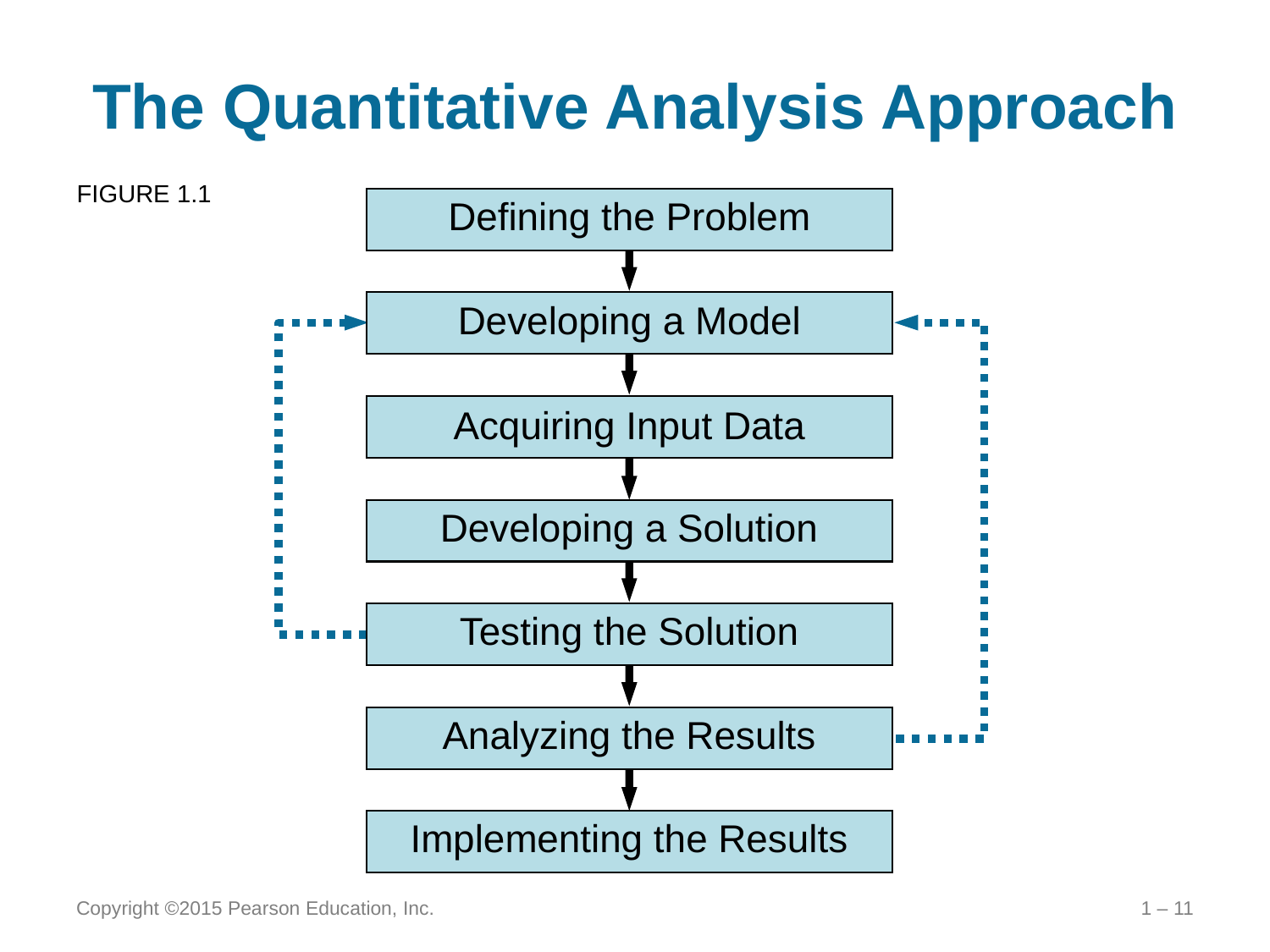

# The Quantitative Analysis Approach
FIGURE 1.1

Defining the Problem

Developing a Model

Acquiring Input Data

Developing a Solution

Testing the Solution

Analyzing the Results

Implementing the Results
Copyright ©2015 Pearson Education, Inc.
1 – 11